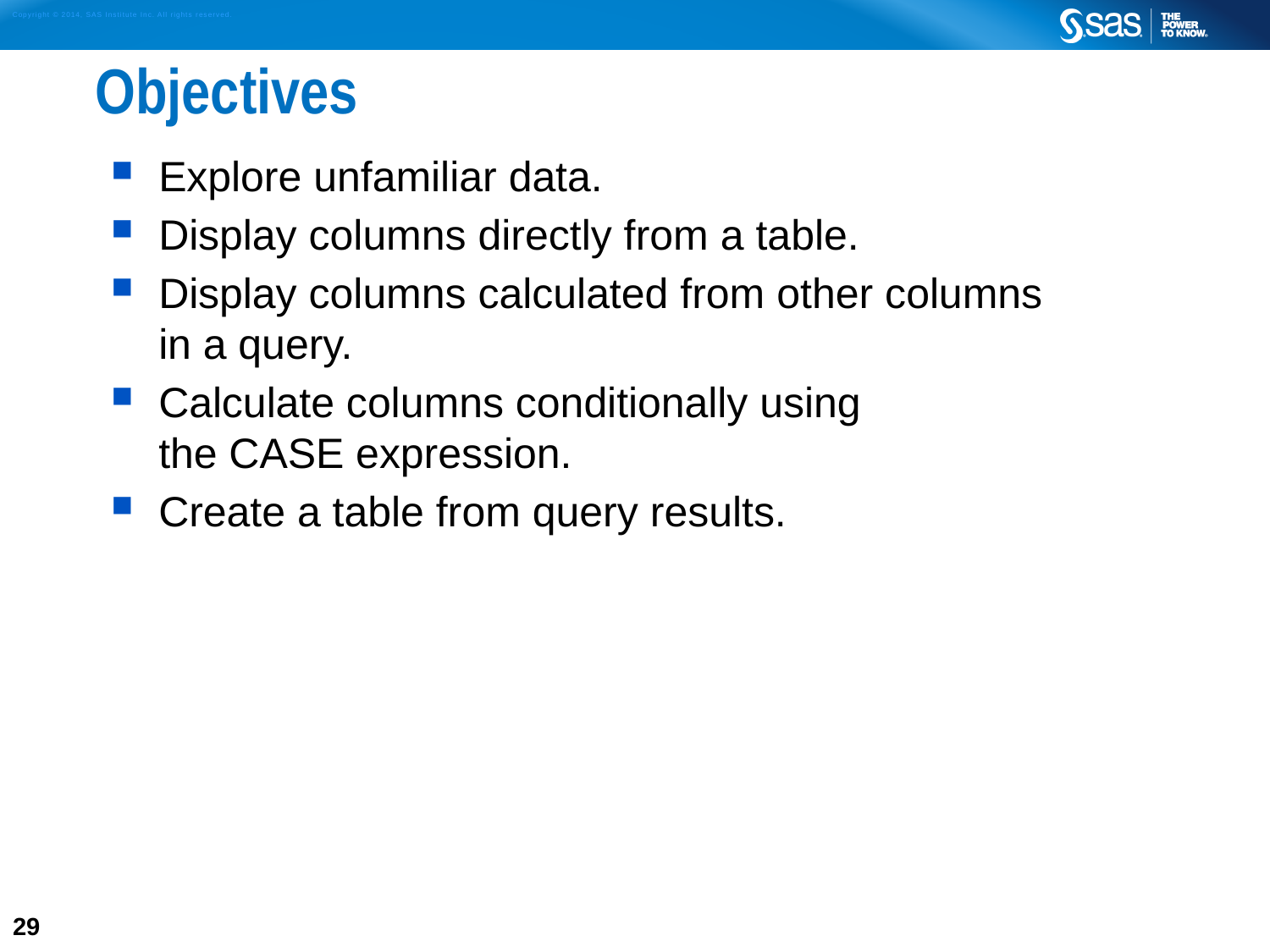

# Objectives
Explore unfamiliar data.
Display columns directly from a table.
Display columns calculated from other columns
in a query.
Calculate columns conditionally using
the CASE expression.
Create a table from query results.